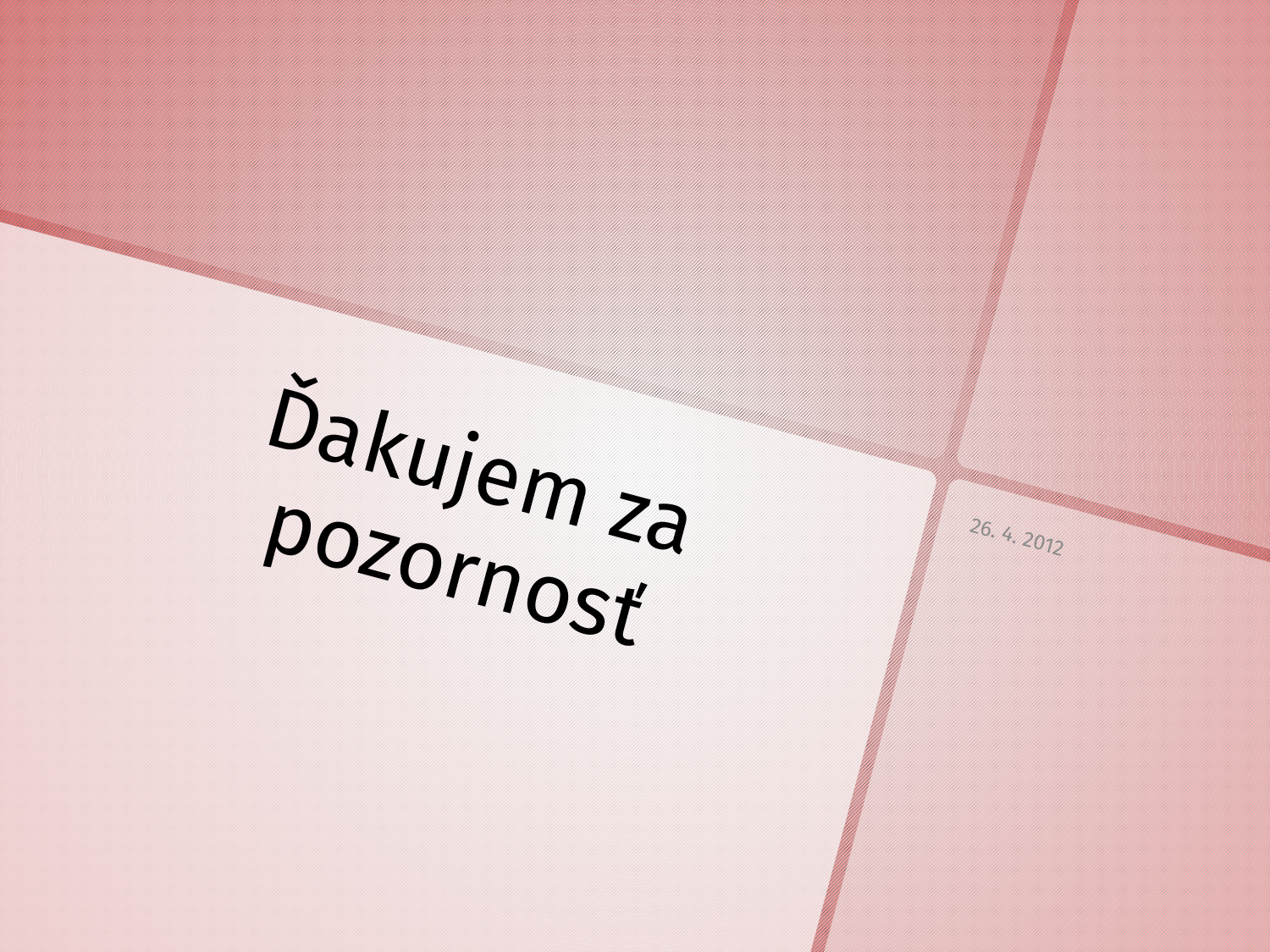

# Ďakujem za pozornosť
26. 4. 2012